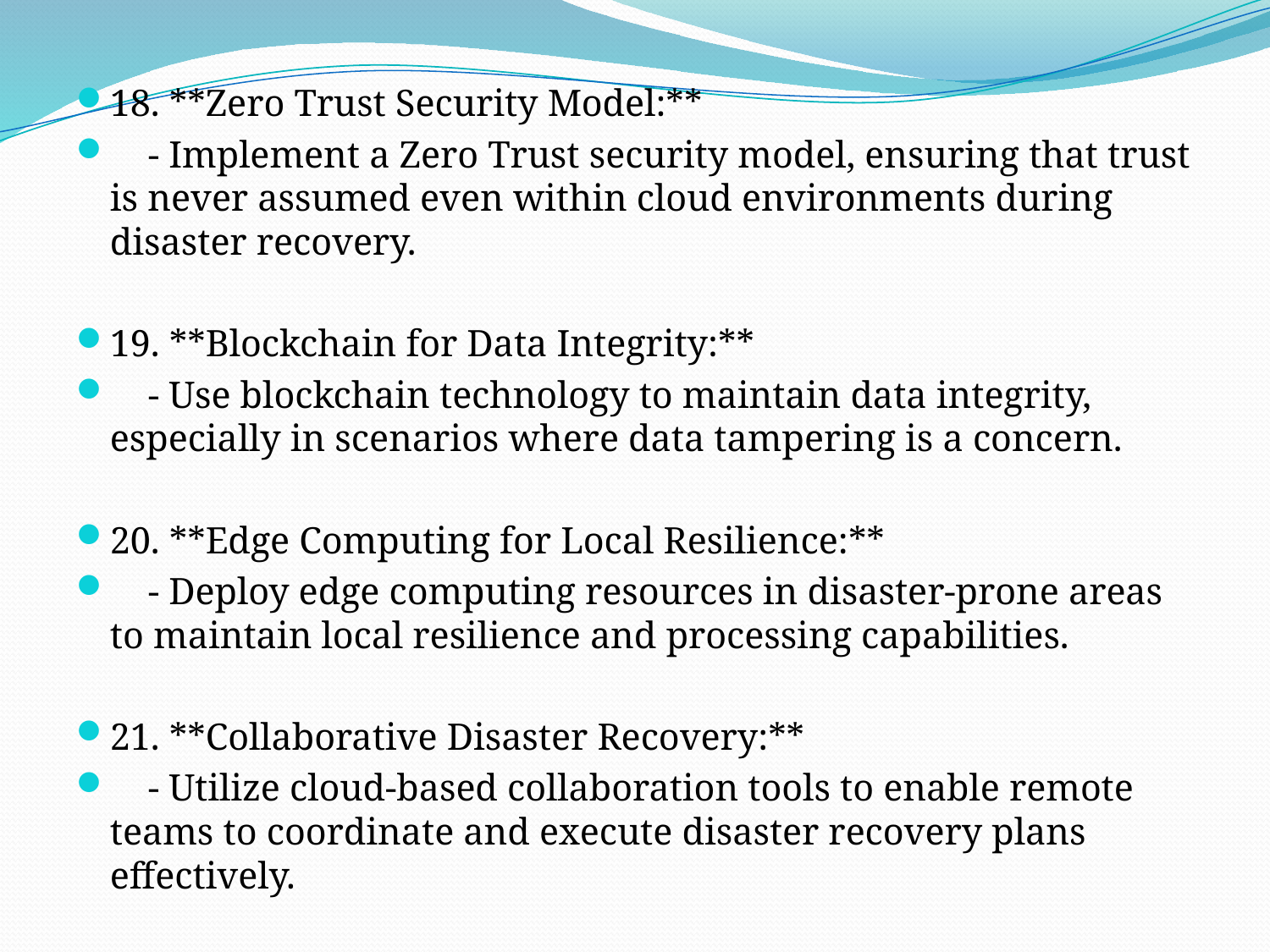

18. **Zero Trust Security Model:**
    - Implement a Zero Trust security model, ensuring that trust is never assumed even within cloud environments during disaster recovery.

19. **Blockchain for Data Integrity:**
    - Use blockchain technology to maintain data integrity, especially in scenarios where data tampering is a concern.

20. **Edge Computing for Local Resilience:**
    - Deploy edge computing resources in disaster-prone areas to maintain local resilience and processing capabilities.

21. **Collaborative Disaster Recovery:**
    - Utilize cloud-based collaboration tools to enable remote teams to coordinate and execute disaster recovery plans effectively.